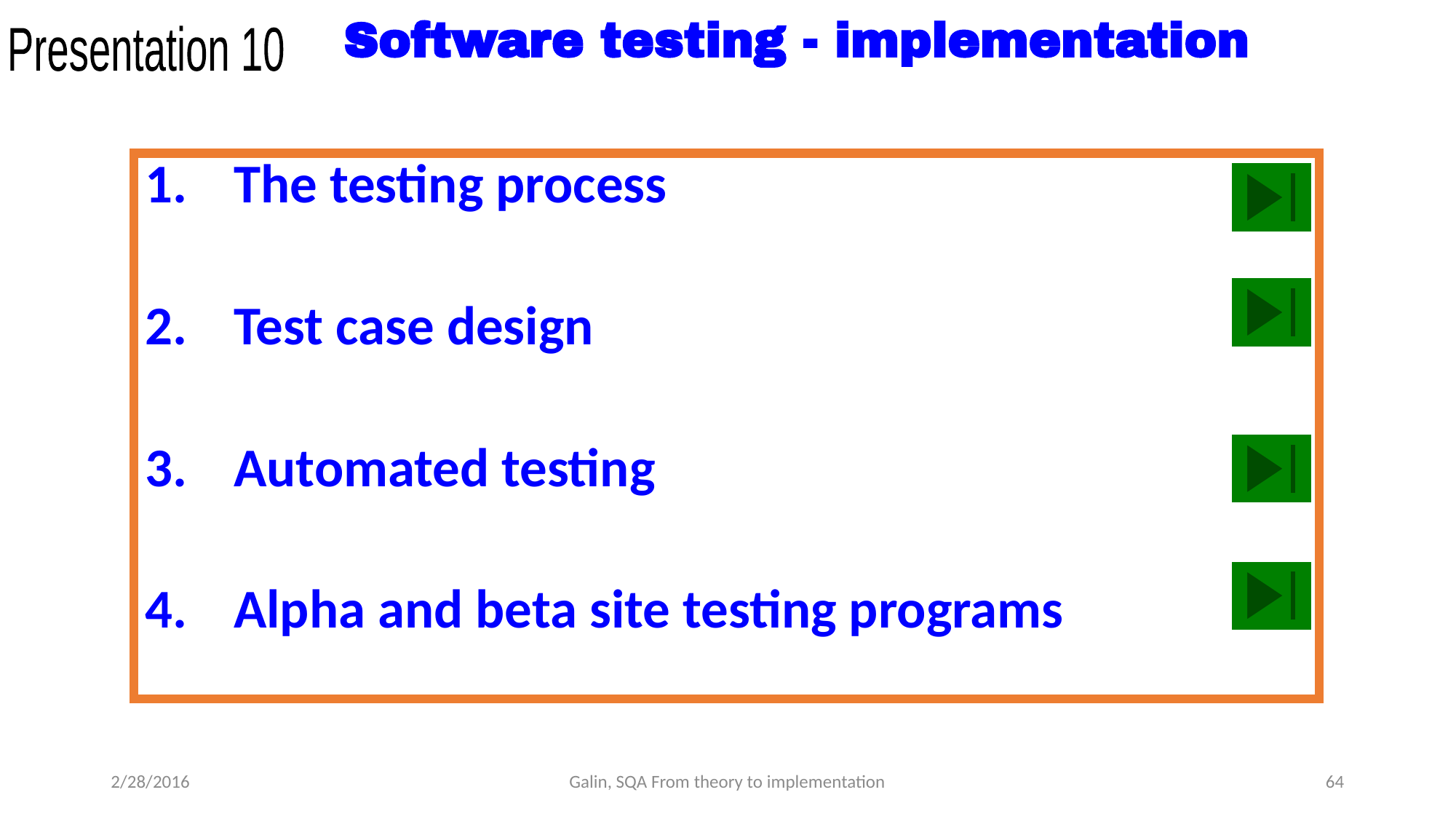

Software testing - implementation
Presentation 10
The testing process

Test case design

Automated testing

Alpha and beta site testing programs

2/28/2016
Galin, SQA From theory to implementation
64